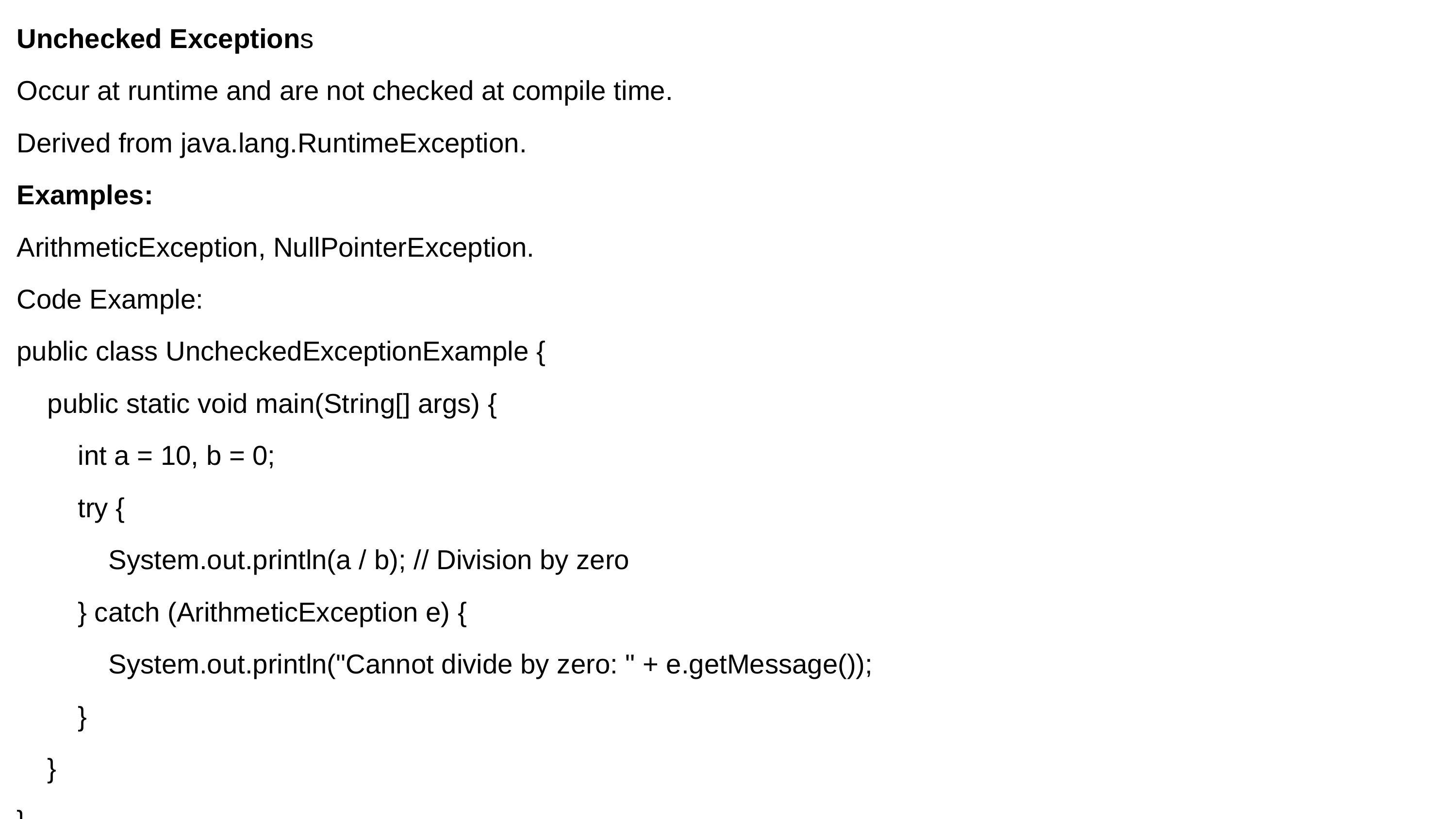

Unchecked Exceptions
Occur at runtime and are not checked at compile time.
Derived from java.lang.RuntimeException.
Examples:
ArithmeticException, NullPointerException.
Code Example:
public class UncheckedExceptionExample {
    public static void main(String[] args) {
        int a = 10, b = 0;
        try {
            System.out.println(a / b); // Division by zero
        } catch (ArithmeticException e) {
            System.out.println("Cannot divide by zero: " + e.getMessage());
        }
    }
}